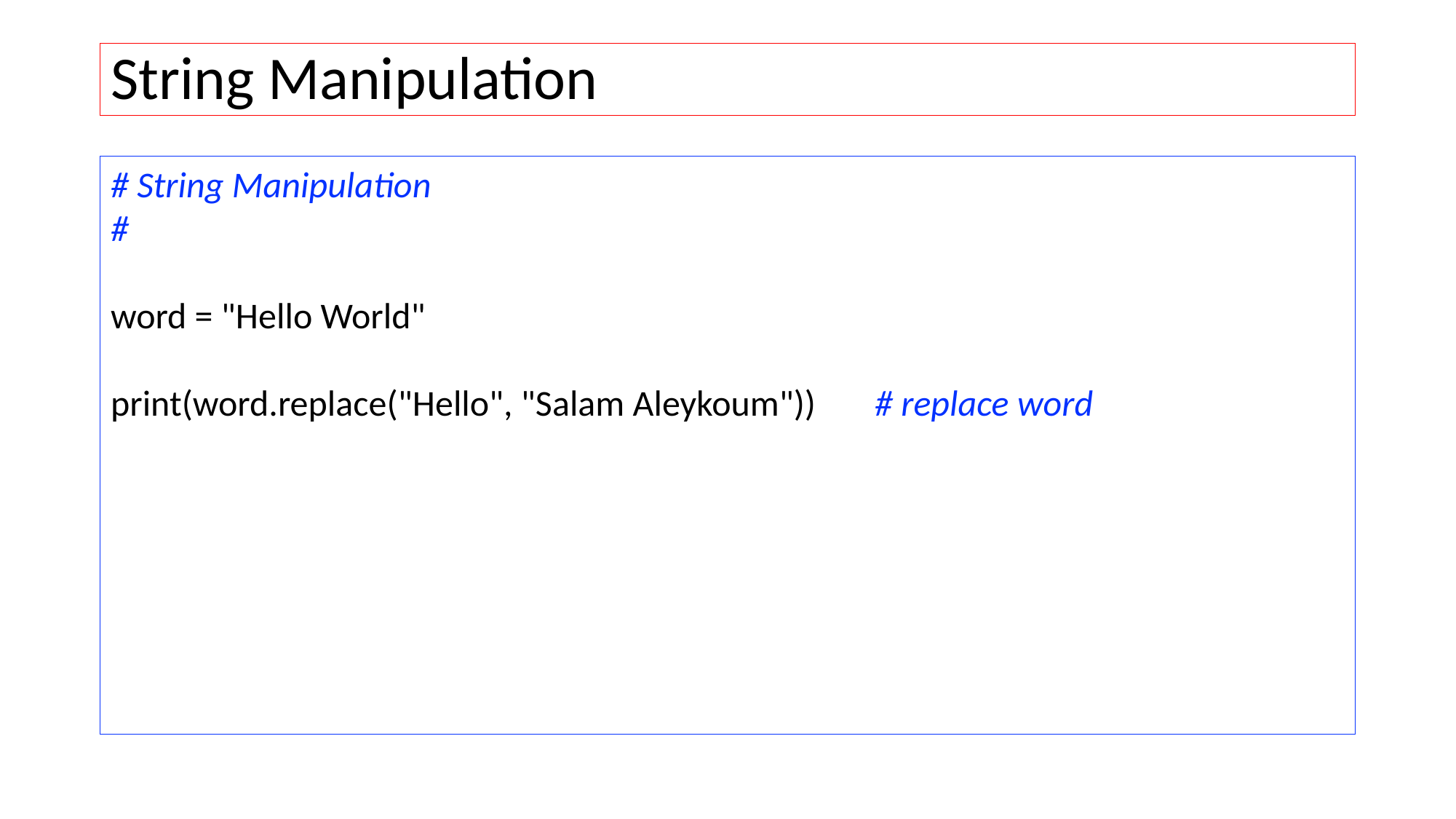

# String Manipulation
# String Manipulation # word = "Hello World" print(word.replace("Hello", "Salam Aleykoum")) 	# replace word